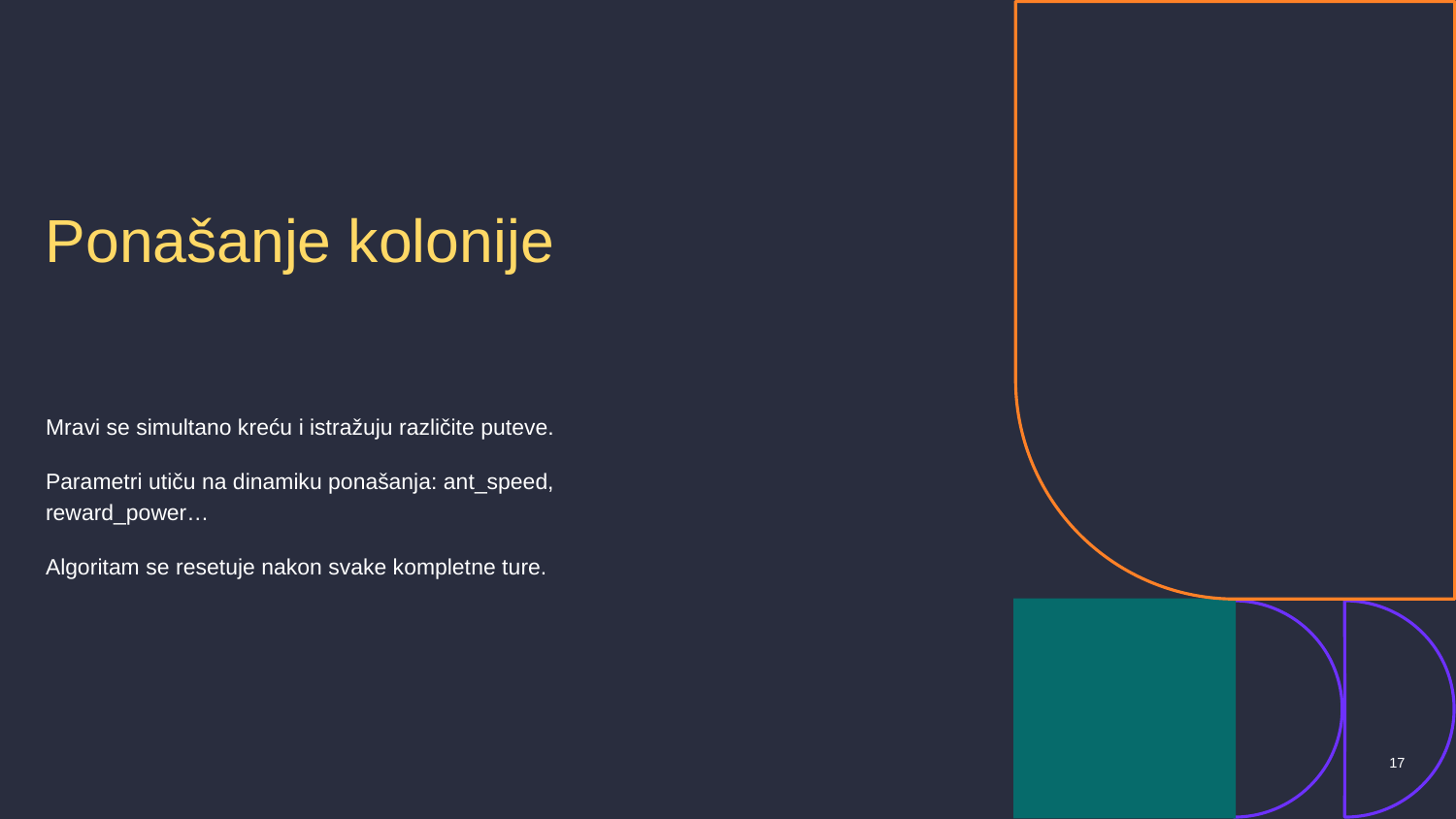

# Ponašanje kolonije

Mravi se simultano kreću i istražuju različite puteve.
Parametri utiču na dinamiku ponašanja: ant_speed, reward_power…
Algoritam se resetuje nakon svake kompletne ture.